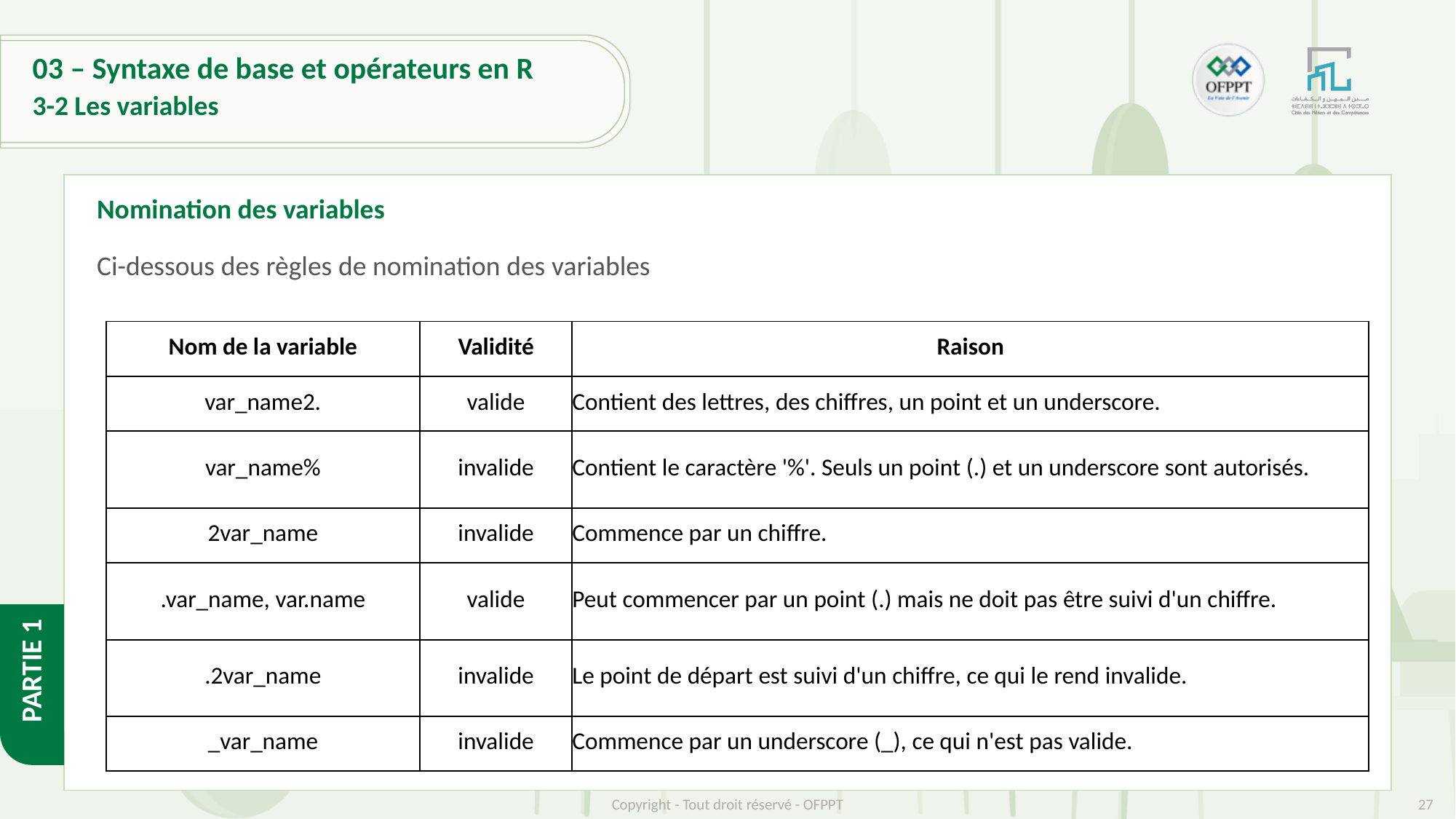

# 03 – Syntaxe de base et opérateurs en R
3-2 Les variables

Nomination des variables

Ci-dessous des règles de nomination des variables
| Nom de la variable | Validité | Raison |
| --- | --- | --- |
| var\_name2. | valide | Contient des lettres, des chiffres, un point et un underscore. |
| var\_name% | invalide | Contient le caractère '%'. Seuls un point (.) et un underscore sont autorisés. |
| 2var\_name | invalide | Commence par un chiffre. |
| .var\_name, var.name | valide | Peut commencer par un point (.) mais ne doit pas être suivi d'un chiffre. |
| .2var\_name | invalide | Le point de départ est suivi d'un chiffre, ce qui le rend invalide. |
| \_var\_name | invalide | Commence par un underscore (\_), ce qui n'est pas valide. |